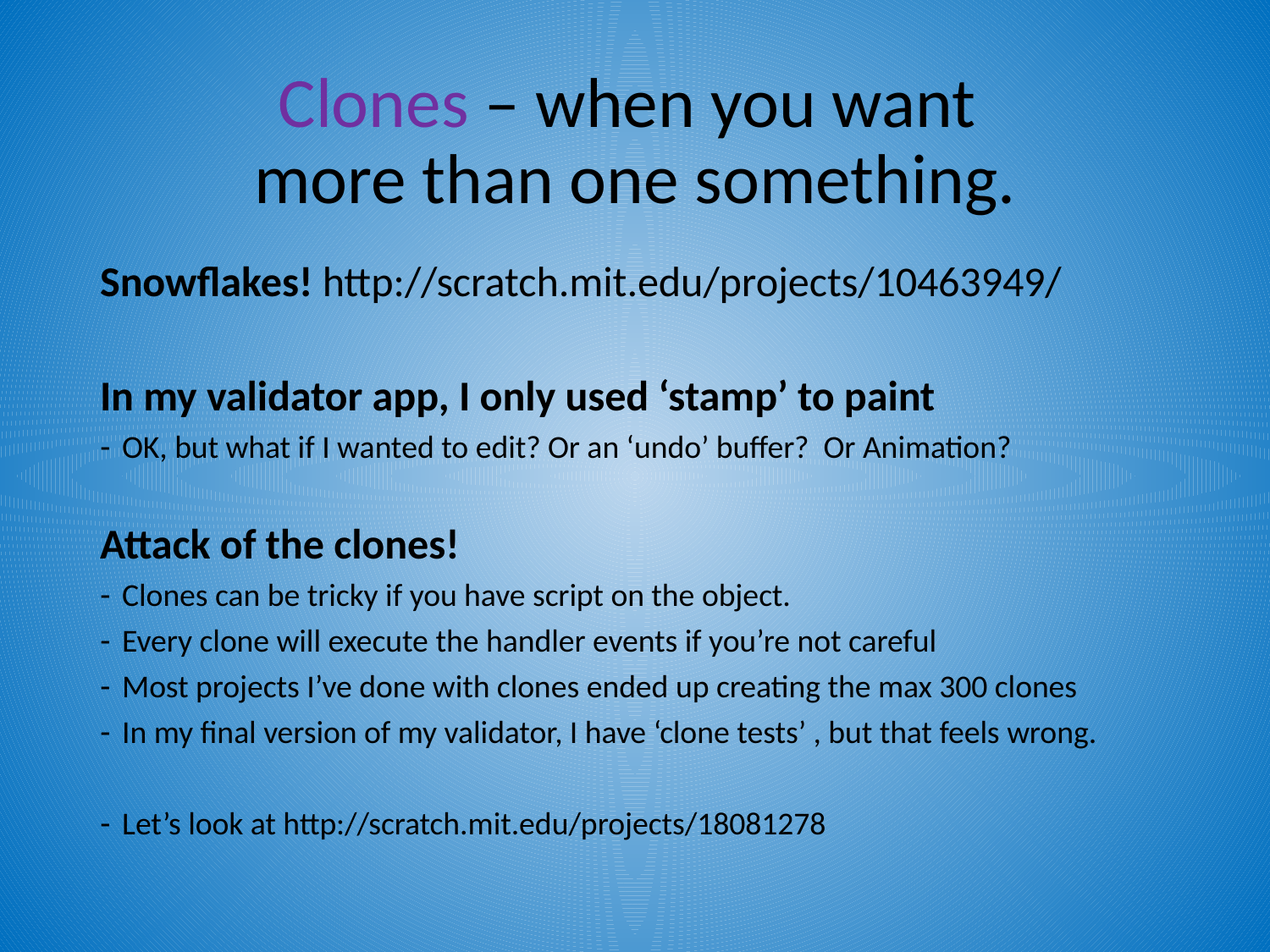

# Clones – when you want more than one something.
Snowflakes! http://scratch.mit.edu/projects/10463949/

In my validator app, I only used ‘stamp’ to paint
OK, but what if I wanted to edit? Or an ‘undo’ buffer?  Or Animation?

Attack of the clones!
Clones can be tricky if you have script on the object.
Every clone will execute the handler events if you’re not careful
Most projects I’ve done with clones ended up creating the max 300 clones
In my final version of my validator, I have ‘clone tests’ , but that feels wrong.

Let’s look at http://scratch.mit.edu/projects/18081278